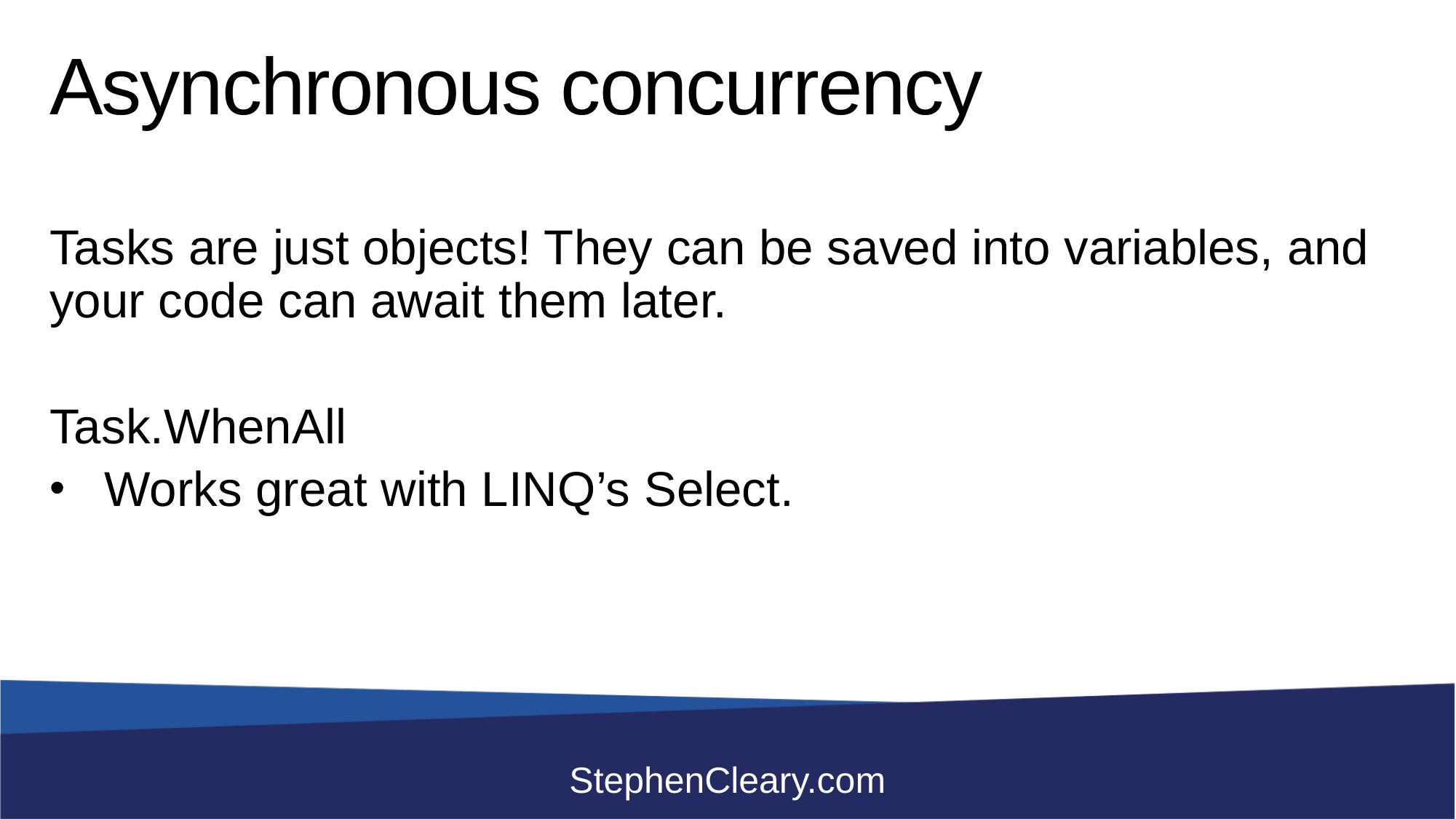

# Asynchronous concurrency

Tasks are just objects! They can be saved into variables, and your code can await them later.

Task.WhenAll
Works great with LINQ’s Select.